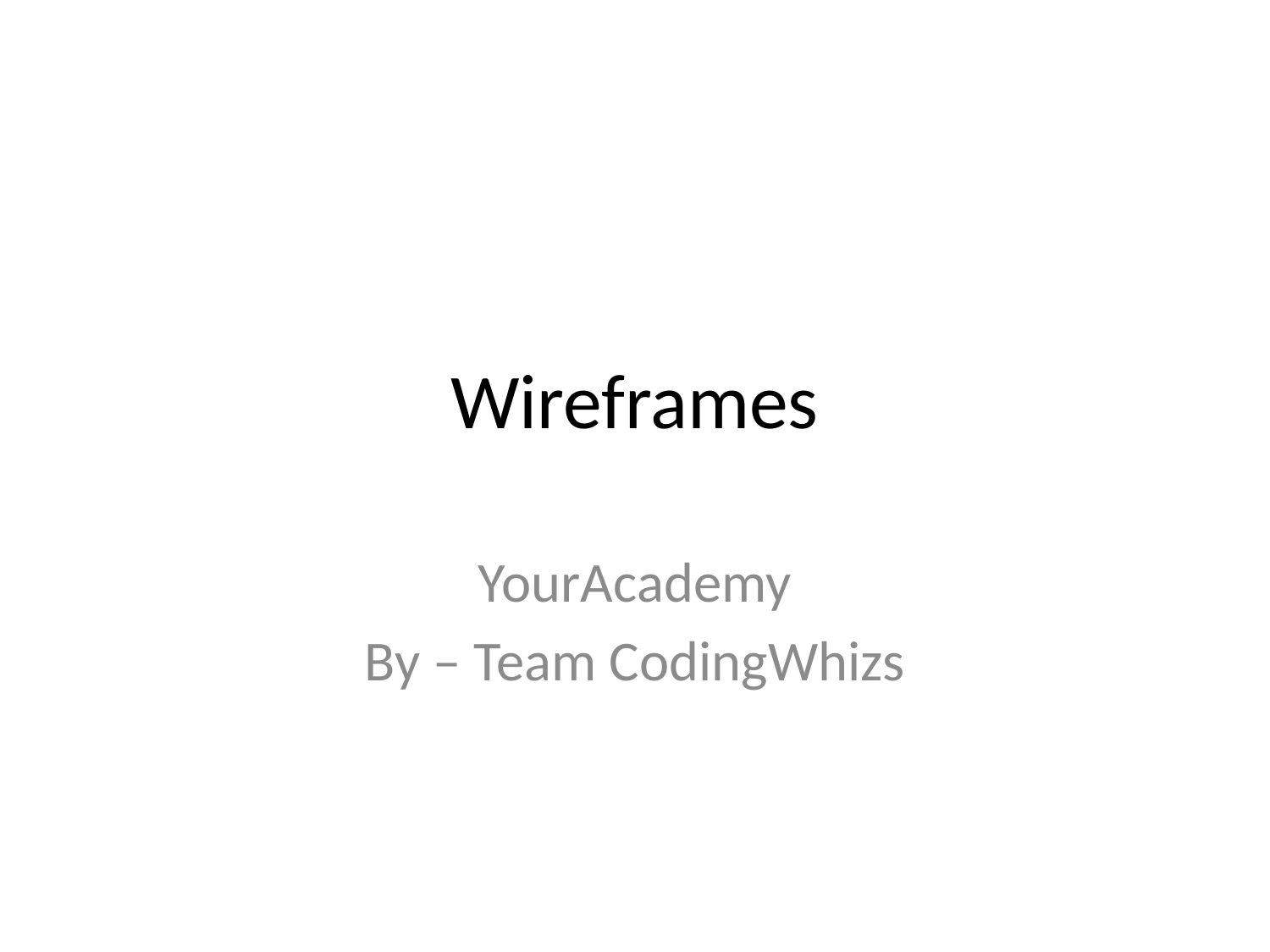

# Wireframes
YourAcademy
By – Team CodingWhizs